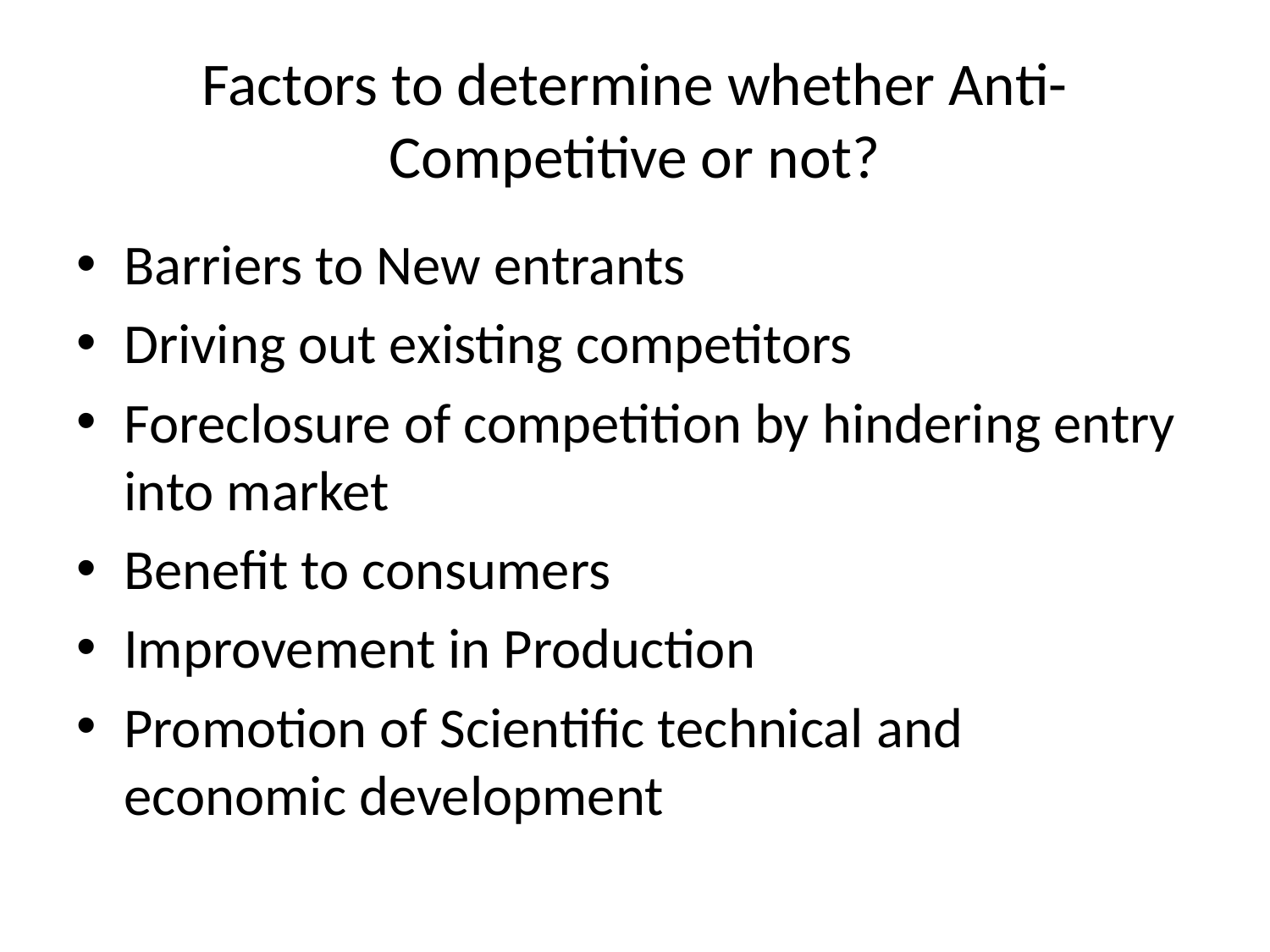

# Factors to determine whether Anti-Competitive or not?
Barriers to New entrants
Driving out existing competitors
Foreclosure of competition by hindering entry into market
Benefit to consumers
Improvement in Production
Promotion of Scientific technical and economic development